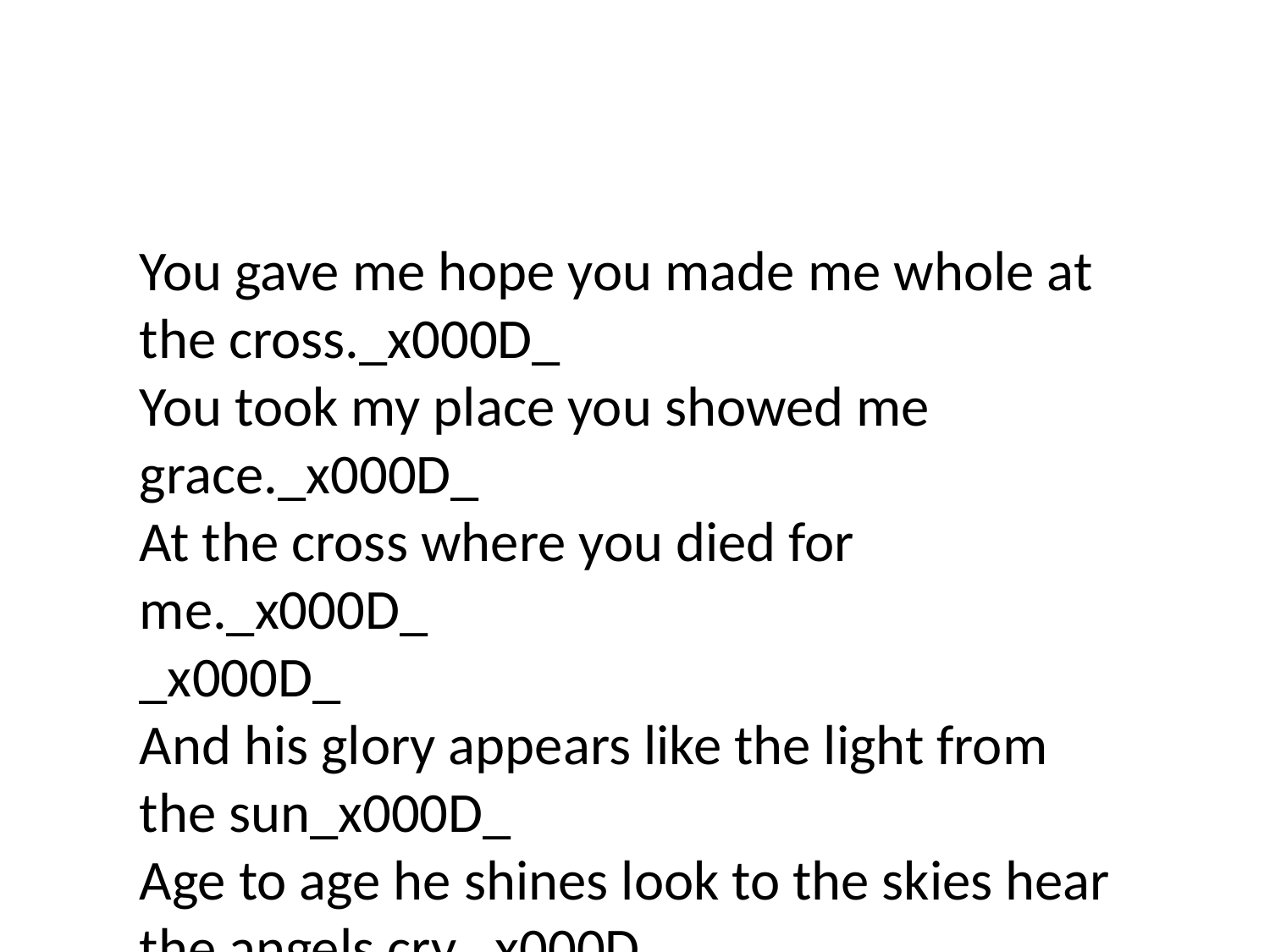

#

You gave me hope you made me whole at the cross._x000D_
You took my place you showed me grace._x000D_
At the cross where you died for me._x000D_
_x000D_
And his glory appears like the light from the sun_x000D_
Age to age he shines look to the skies hear the angels cry._x000D_
Saying holy is the Lord._x000D_
_x000D_
You gave me hope you made me whole at the cross._x000D_
You took my place you showed me grace_x000D_
At the cross where you died for me._x000D_
_x000D_
And his glory appears like the light from the sun._x000D_
Age to age he shines look to the skies here the angels cry._x000D_
Saying holy is the Lord.